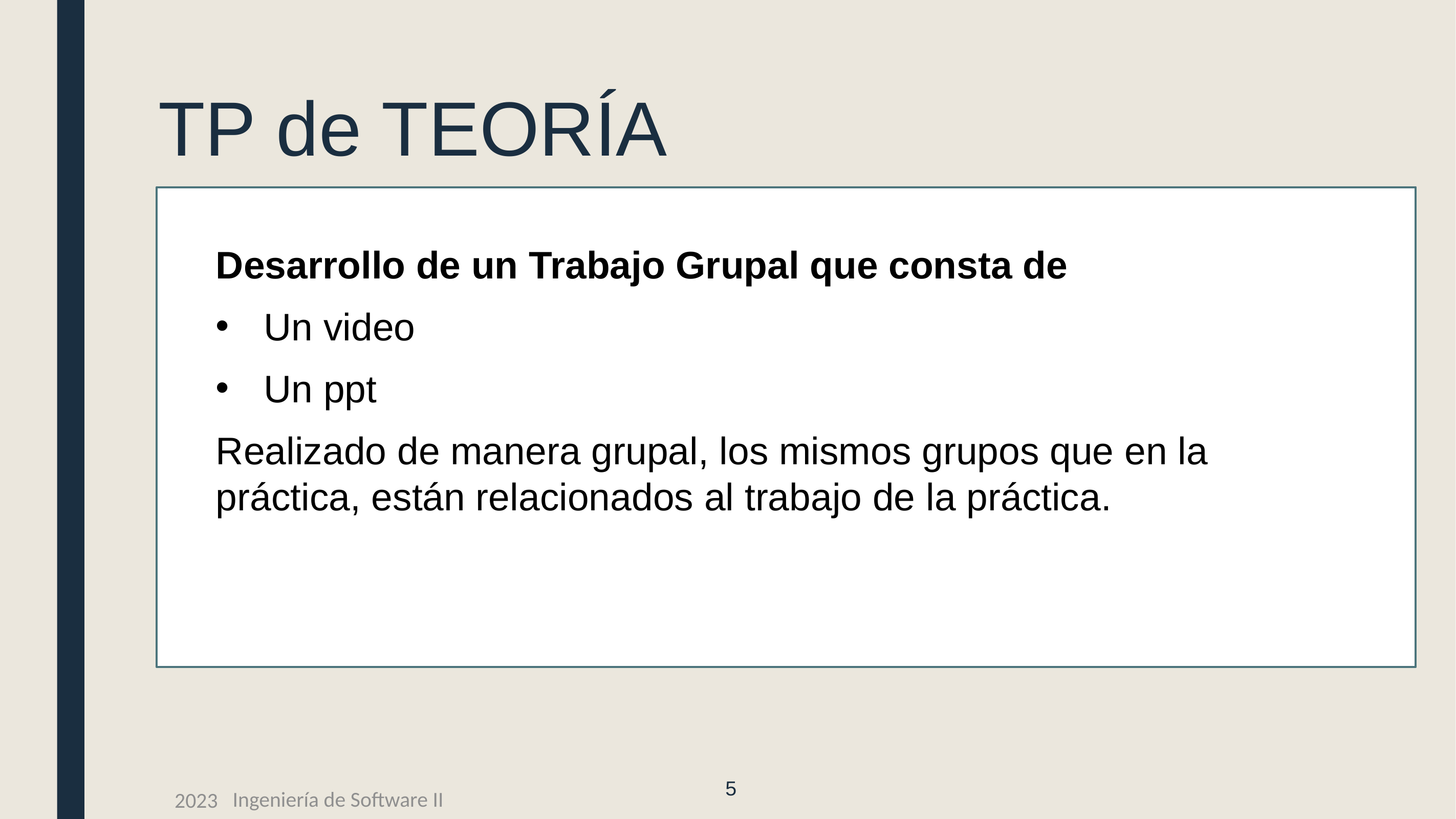

# TP de TEORÍA

Desarrollo de un Trabajo Grupal que consta de
Un video
Un ppt
Realizado de manera grupal, los mismos grupos que en la práctica, están relacionados al trabajo de la práctica.

5